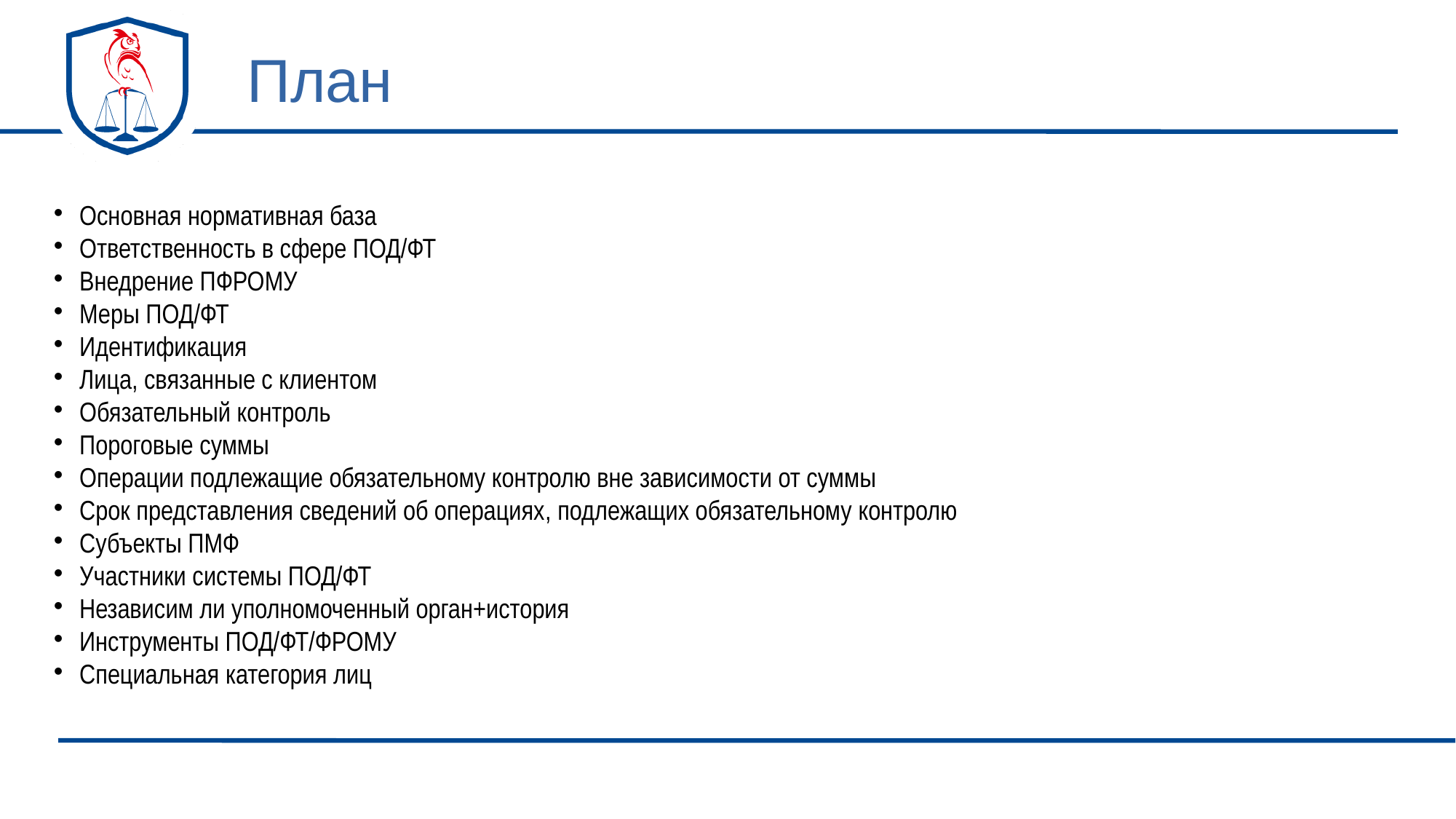

План
Основная нормативная база
Ответственность в сфере ПОД/ФТ
Внедрение ПФРОМУ
Меры ПОД/ФТ
Идентификация
Лица, связанные с клиентом
Обязательный контроль
Пороговые суммы
Операции подлежащие обязательному контролю вне зависимости от суммы
Срок представления сведений об операциях, подлежащих обязательному контролю
Субъекты ПМФ
Участники системы ПОД/ФТ
Независим ли уполномоченный орган+история
Инструменты ПОД/ФТ/ФРОМУ
Специальная категория лиц